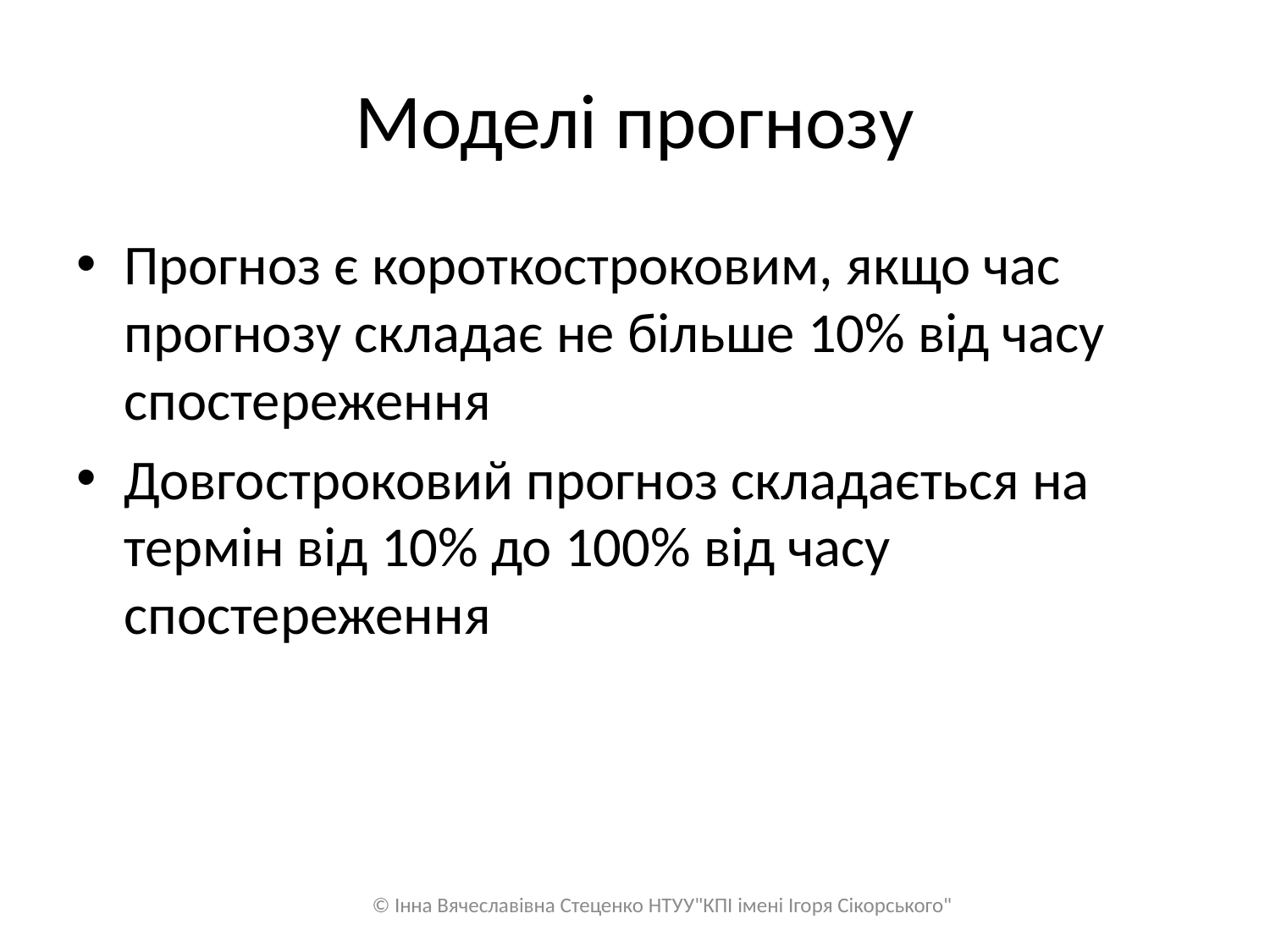

# Моделі прогнозу
Прогноз є короткостроковим, якщо час прогнозу складає не більше 10% від часу спостереження
Довгостроковий прогноз складається на термін від 10% до 100% від часу спостереження
© Інна Вячеславівна Стеценко НТУУ"КПІ імені Ігоря Сікорського"